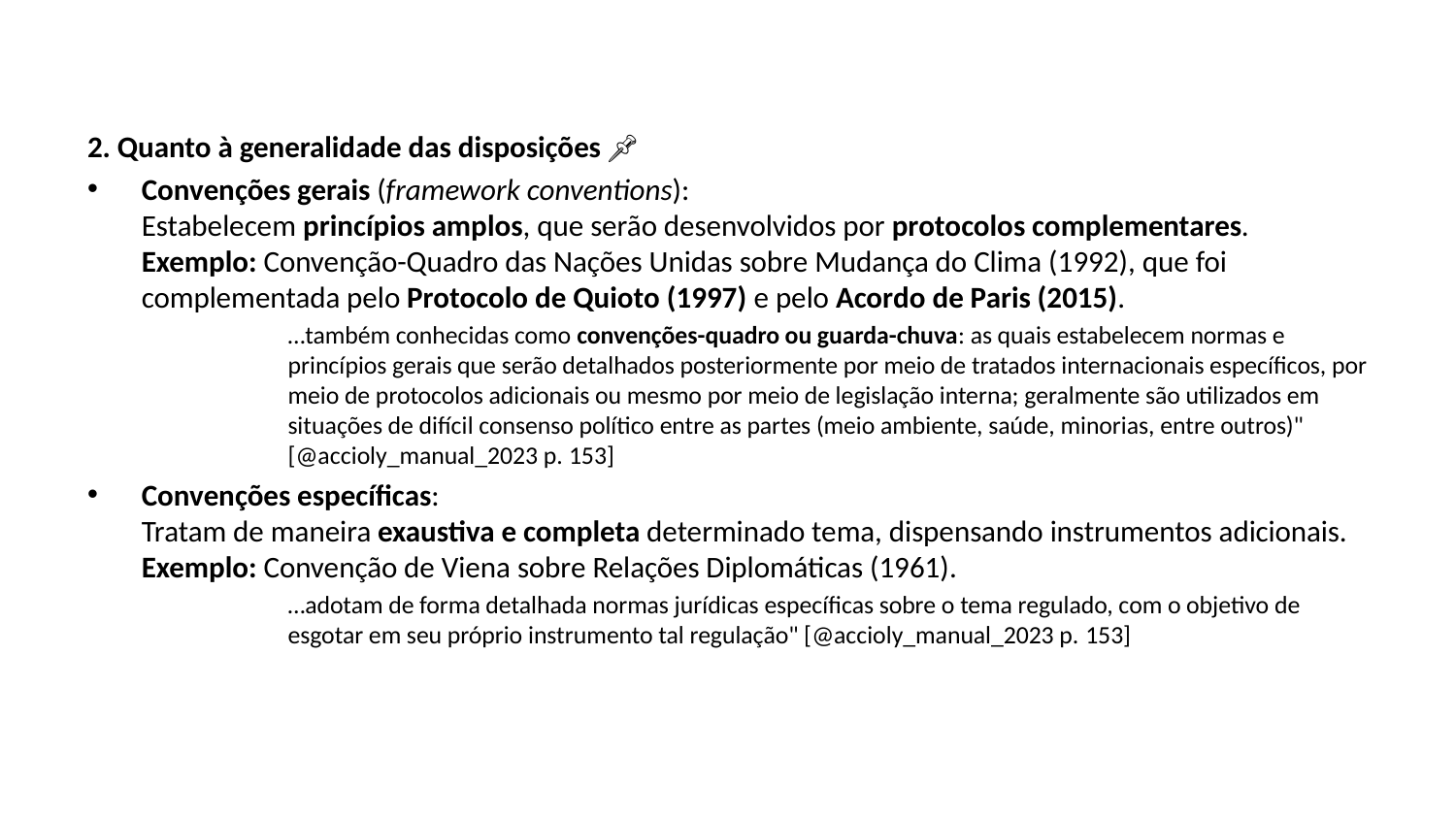

2. Quanto à generalidade das disposições 📌
Convenções gerais (framework conventions):
Estabelecem princípios amplos, que serão desenvolvidos por protocolos complementares.
Exemplo: Convenção-Quadro das Nações Unidas sobre Mudança do Clima (1992), que foi complementada pelo Protocolo de Quioto (1997) e pelo Acordo de Paris (2015).
…também conhecidas como convenções-quadro ou guarda-chuva: as quais estabelecem normas e princípios gerais que serão detalhados posteriormente por meio de tratados internacionais específicos, por meio de protocolos adicionais ou mesmo por meio de legislação interna; geralmente são utilizados em situações de difícil consenso político entre as partes (meio ambiente, saúde, minorias, entre outros)" [@accioly_manual_2023 p. 153]
Convenções específicas:
Tratam de maneira exaustiva e completa determinado tema, dispensando instrumentos adicionais.
Exemplo: Convenção de Viena sobre Relações Diplomáticas (1961).
…adotam de forma detalhada normas jurídicas específicas sobre o tema regulado, com o objetivo de esgotar em seu próprio instrumento tal regulação" [@accioly_manual_2023 p. 153]